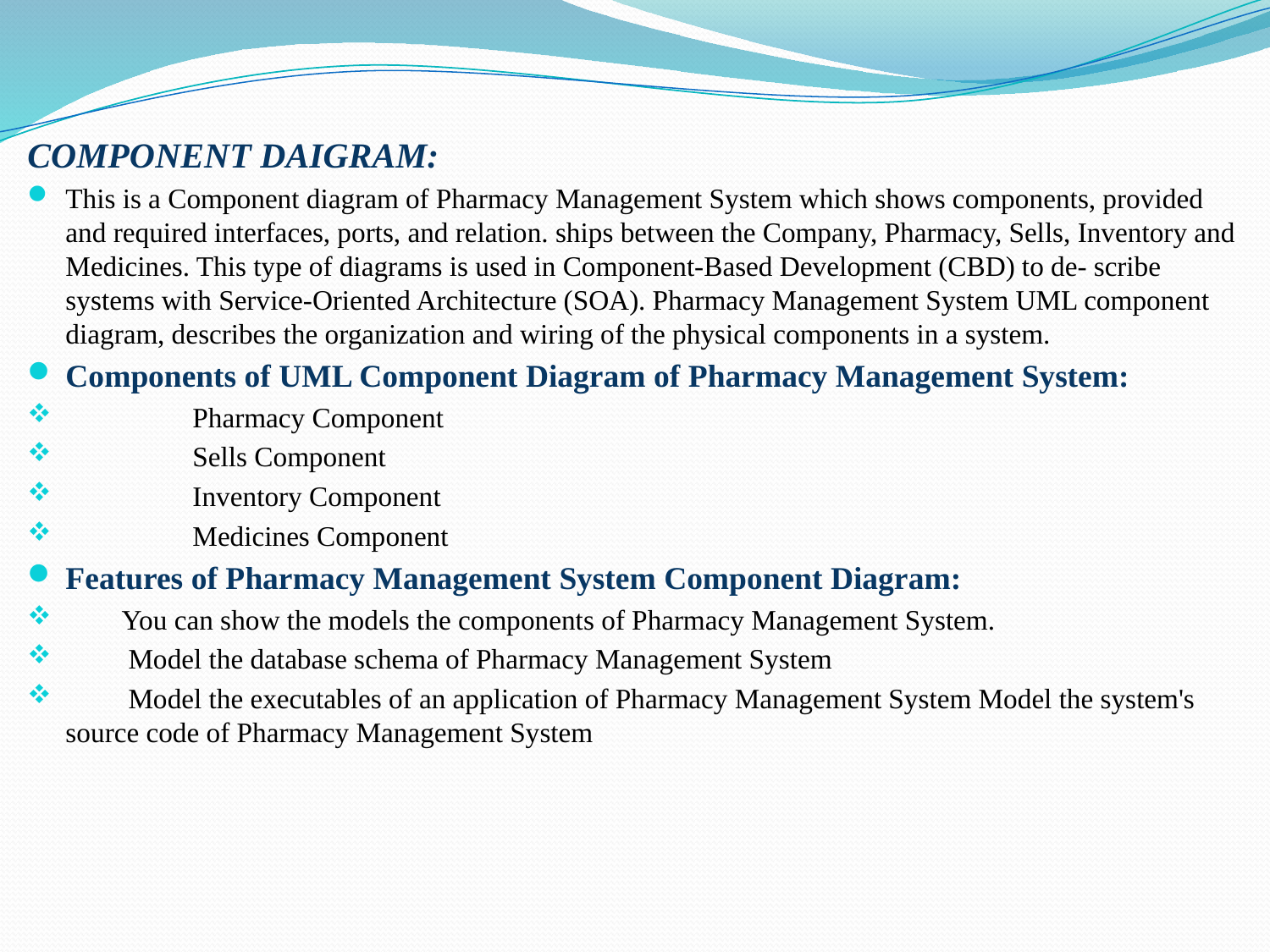

COMPONENT DAIGRAM:
This is a Component diagram of Pharmacy Management System which shows components, provided and required interfaces, ports, and relation. ships between the Company, Pharmacy, Sells, Inventory and Medicines. This type of diagrams is used in Component-Based Development (CBD) to de- scribe systems with Service-Oriented Architecture (SOA). Pharmacy Management System UML component diagram, describes the organization and wiring of the physical components in a system.
Components of UML Component Diagram of Pharmacy Management System:
	Pharmacy Component
	Sells Component
	Inventory Component
	Medicines Component
Features of Pharmacy Management System Component Diagram:
        You can show the models the components of Pharmacy Management System.
         Model the database schema of Pharmacy Management System
         Model the executables of an application of Pharmacy Management System Model the system's source code of Pharmacy Management System